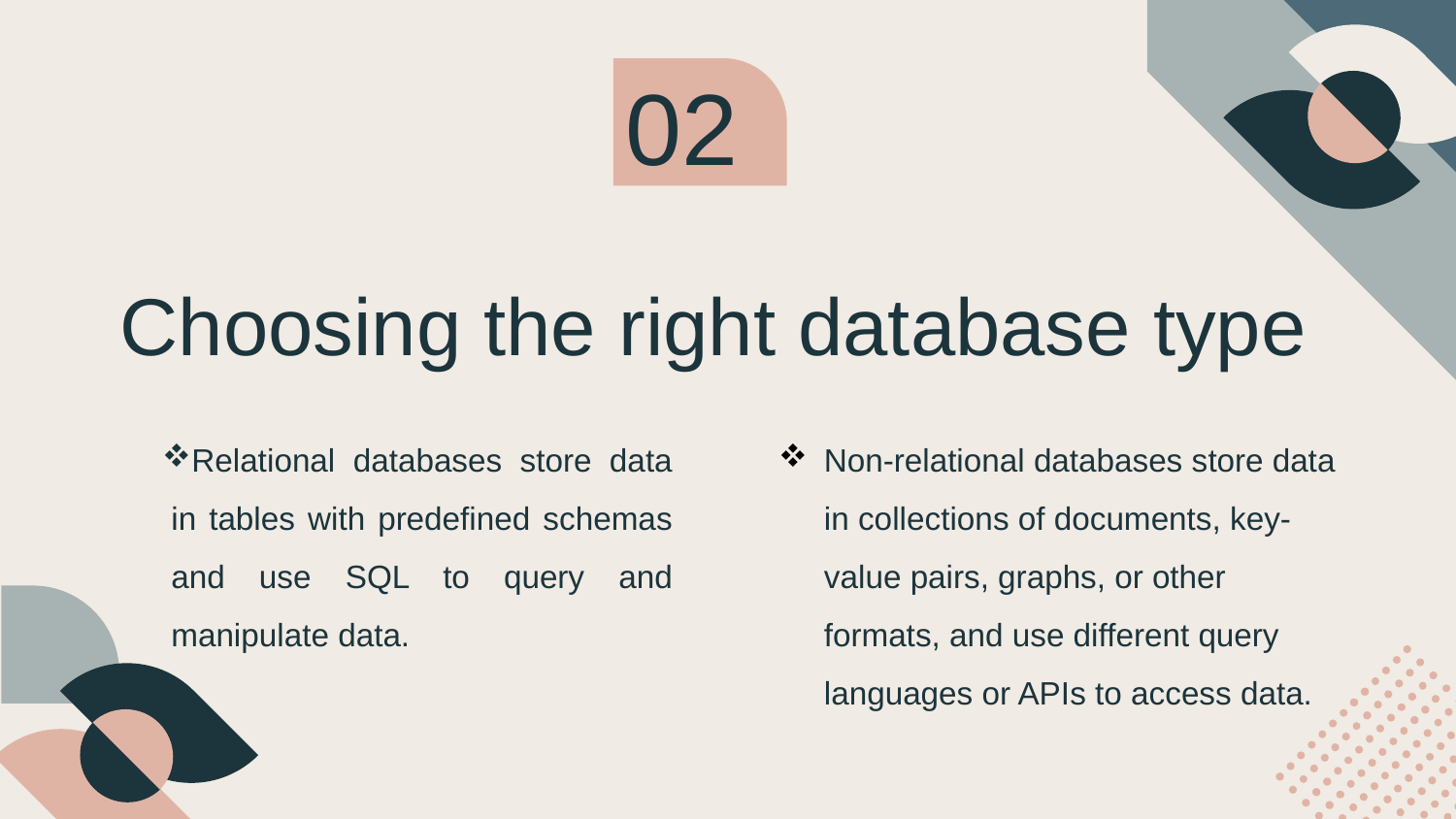

02
# Choosing the right database type
Relational databases store data in tables with predefined schemas and use SQL to query and manipulate data.
Non-relational databases store data in collections of documents, key-value pairs, graphs, or other formats, and use different query languages or APIs to access data.